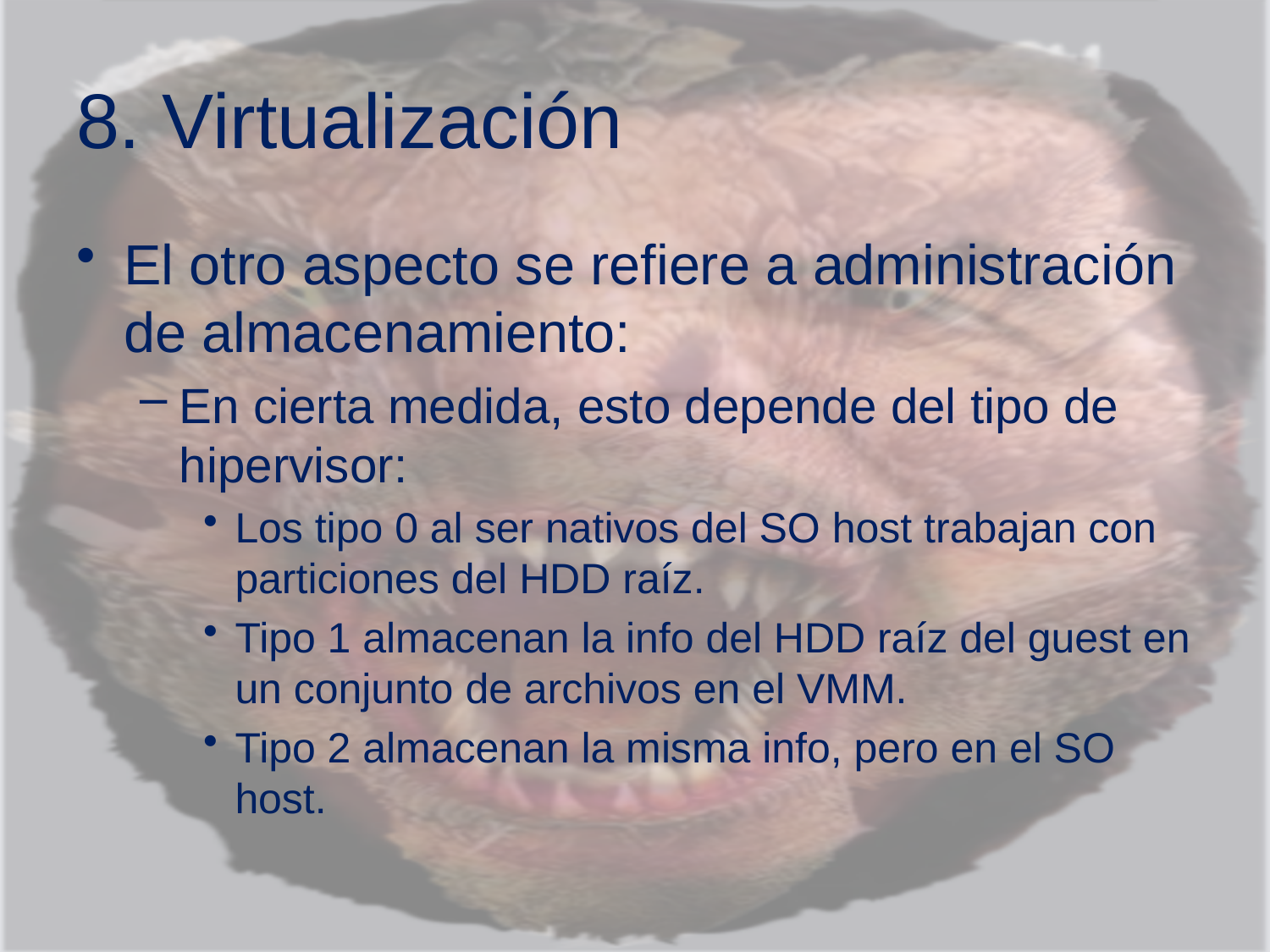

# 8. Virtualización
El otro aspecto se refiere a administración de almacenamiento:
En cierta medida, esto depende del tipo de hipervisor:
Los tipo 0 al ser nativos del SO host trabajan con particiones del HDD raíz.
Tipo 1 almacenan la info del HDD raíz del guest en un conjunto de archivos en el VMM.
Tipo 2 almacenan la misma info, pero en el SO host.